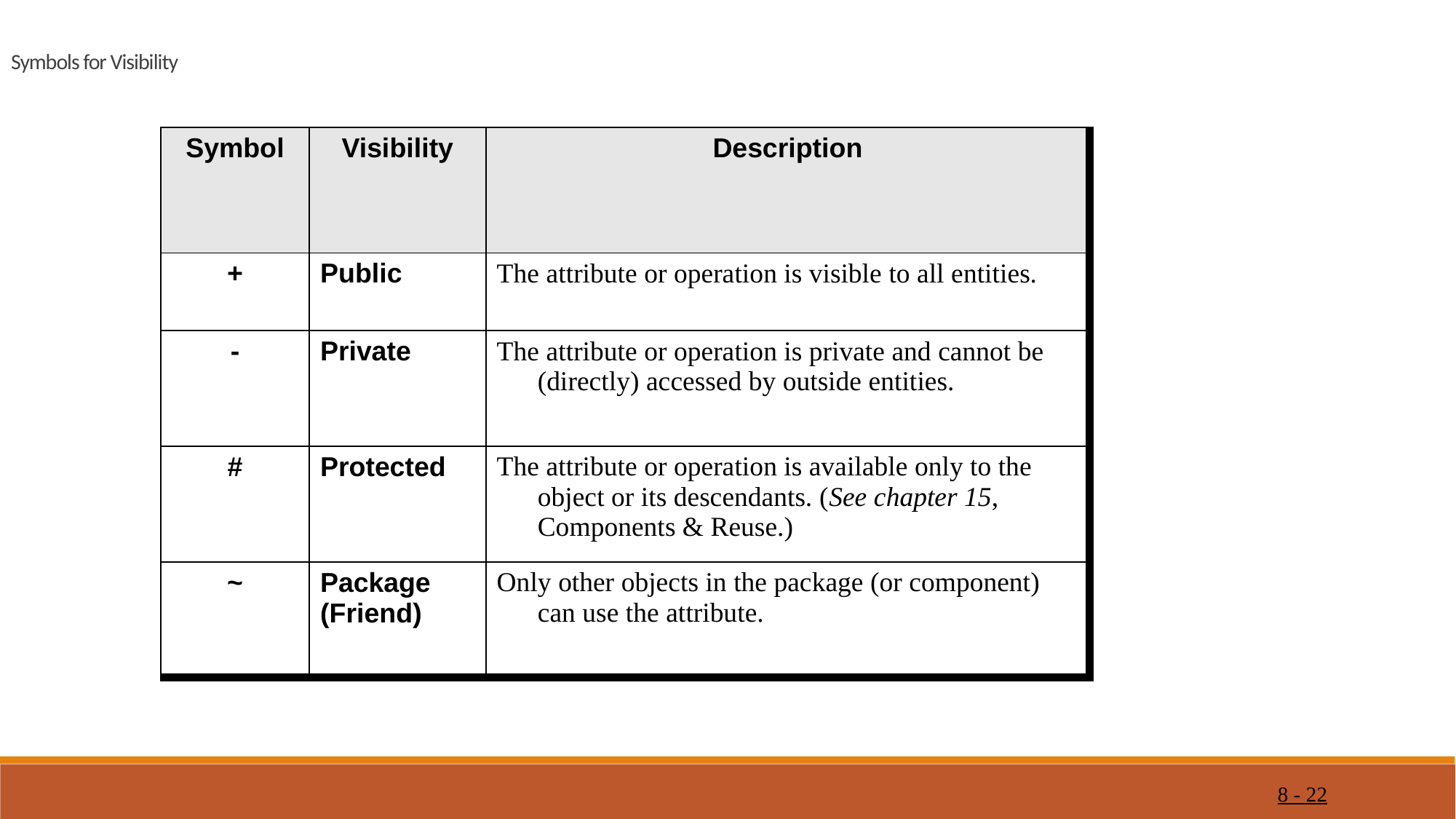

Symbols for Visibility
| Symbol | Visibility | Description |
| --- | --- | --- |
| + | Public | The attribute or operation is visible to all entities. |
| - | Private | The attribute or operation is private and cannot be (directly) accessed by outside entities. |
| # | Protected | The attribute or operation is available only to the object or its descendants. (See chapter 15, Components & Reuse.) |
| ~ | Package (Friend) | Only other objects in the package (or component) can use the attribute. |
8 - 22